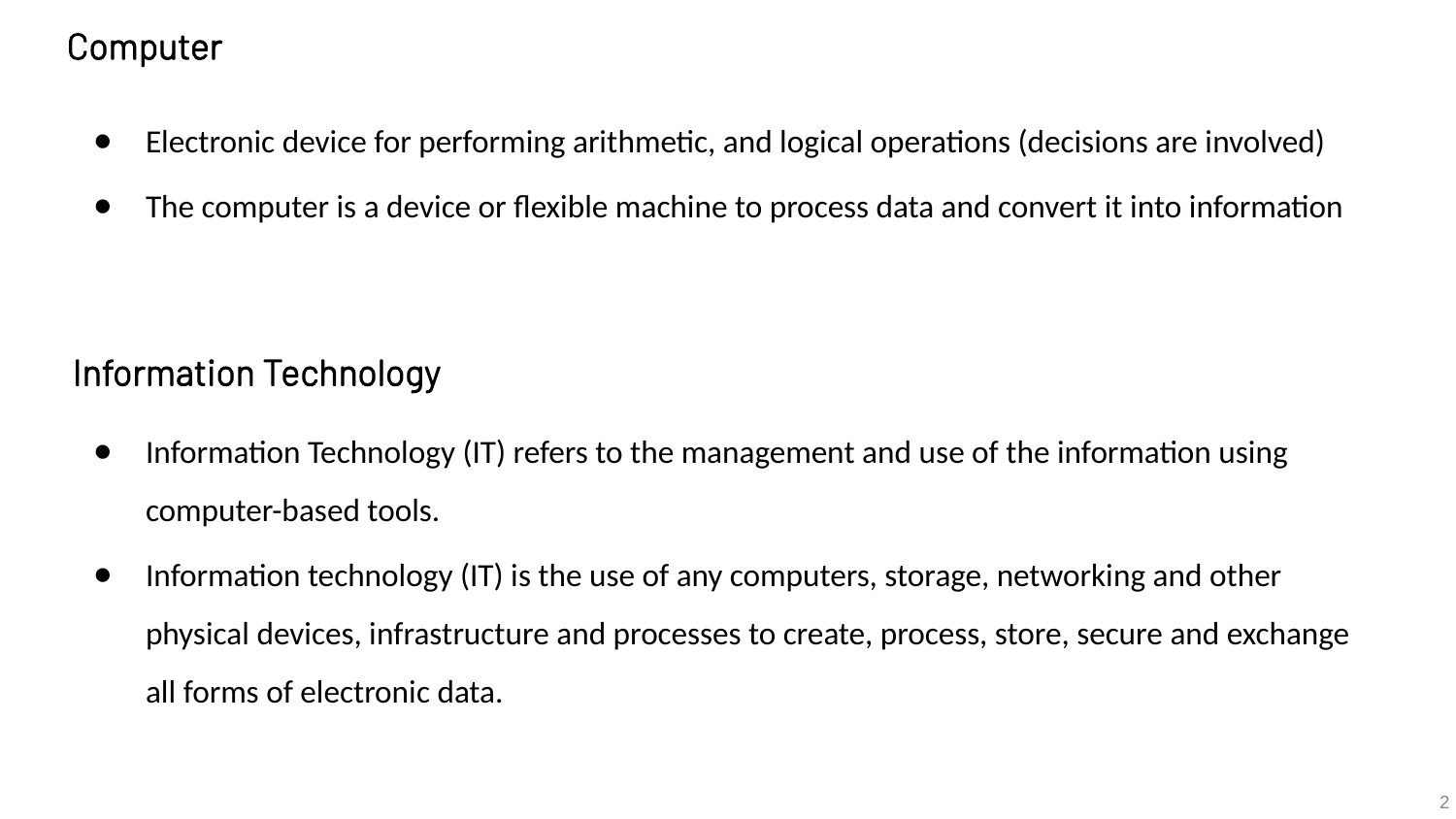

Computer
Electronic device for performing arithmetic, and logical operations (decisions are involved)
The computer is a device or flexible machine to process data and convert it into information

Information Technology
Information Technology (IT) refers to the management and use of the information using computer-based tools.
Information technology (IT) is the use of any computers, storage, networking and other physical devices, infrastructure and processes to create, process, store, secure and exchange all forms of electronic data.
2